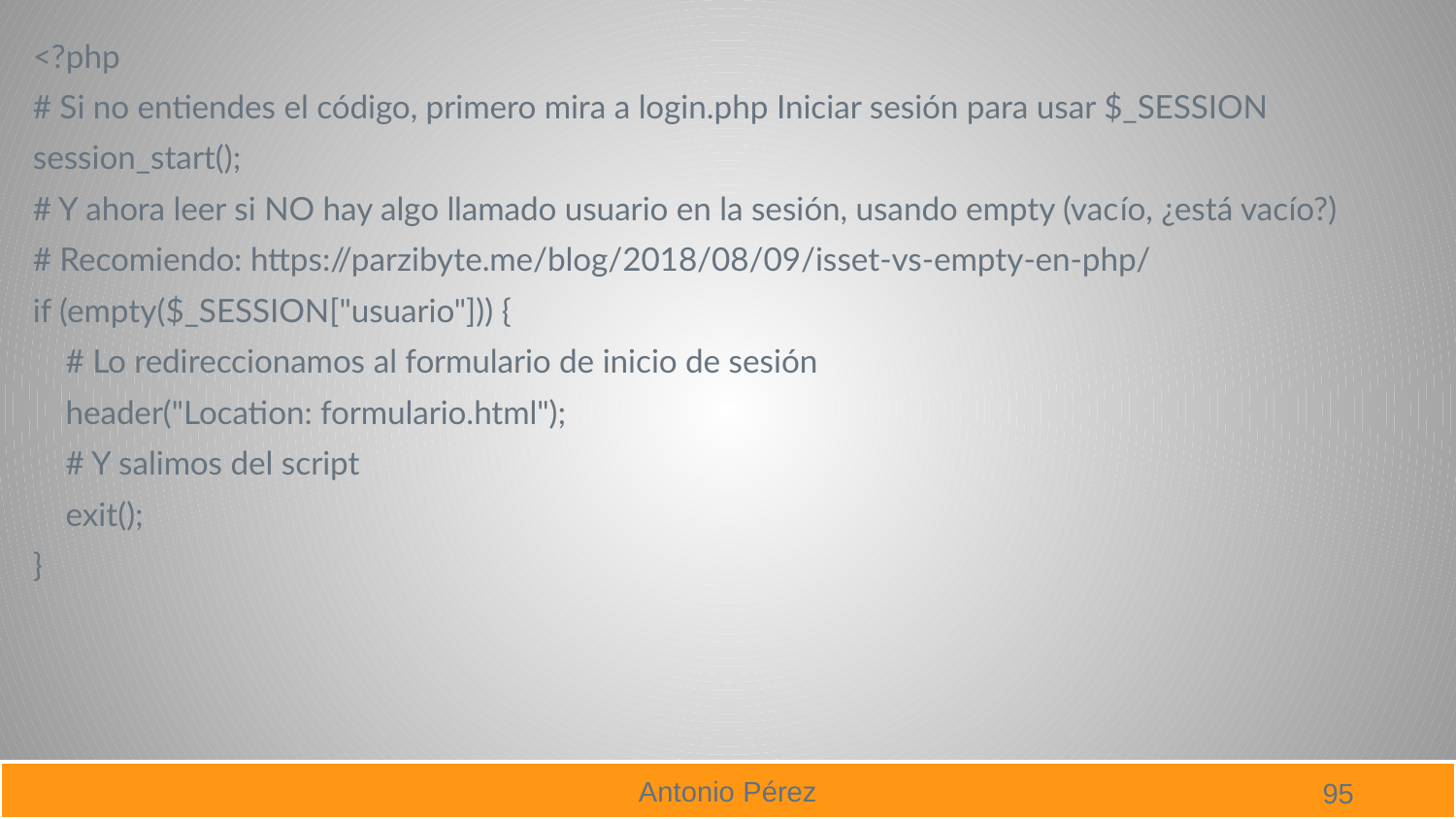

<?php
# Si no entiendes el código, primero mira a login.php Iniciar sesión para usar $_SESSION
session_start();
# Y ahora leer si NO hay algo llamado usuario en la sesión, usando empty (vacío, ¿está vacío?)
# Recomiendo: https://parzibyte.me/blog/2018/08/09/isset-vs-empty-en-php/
if (empty($_SESSION["usuario"])) {
    # Lo redireccionamos al formulario de inicio de sesión
    header("Location: formulario.html");
    # Y salimos del script
    exit();
}
95